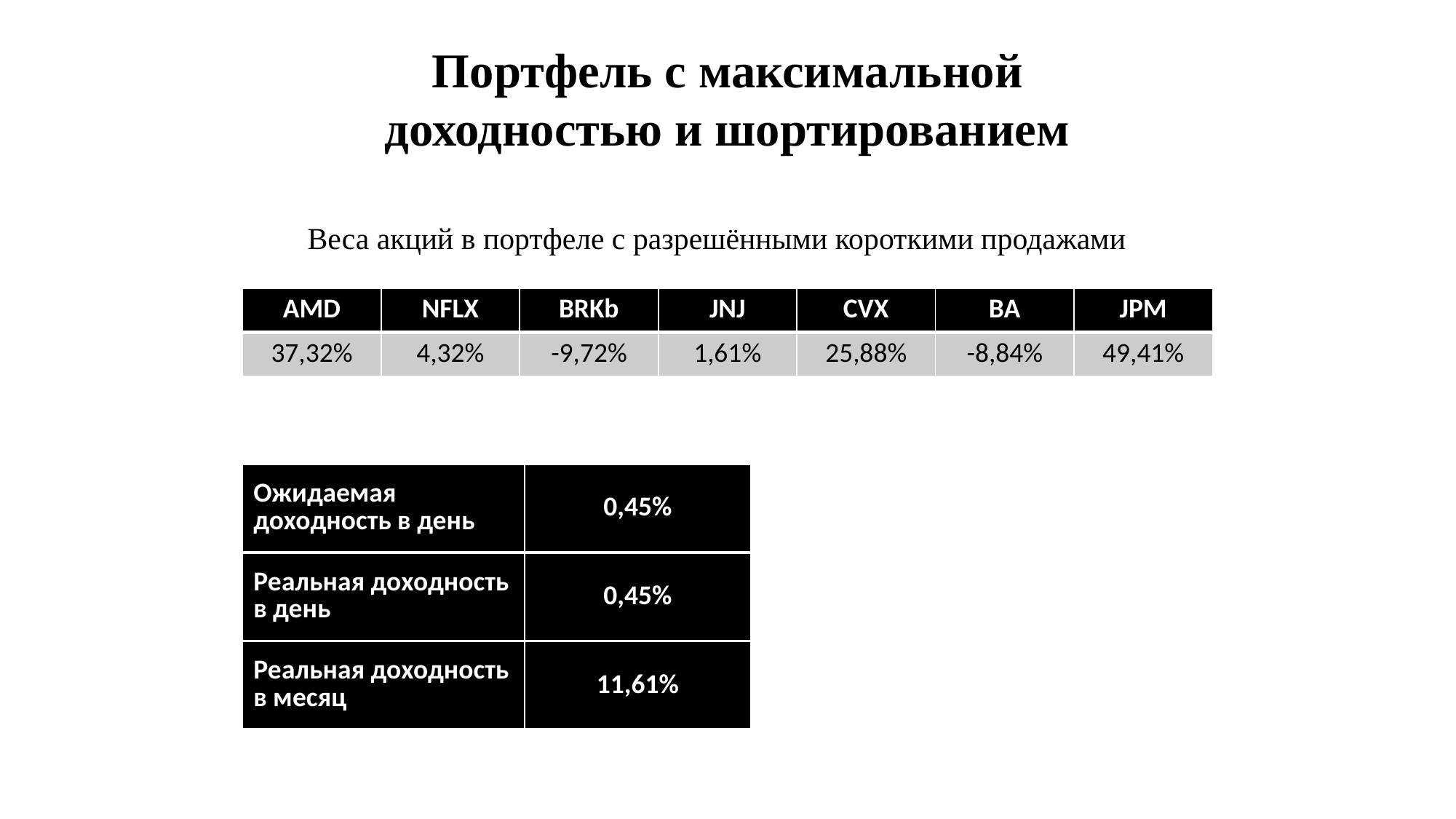

Портфель с максимальной доходностью и шортированием
Веса акций в портфеле с разрешёнными короткими продажами
| AMD | NFLX | BRKb | JNJ | CVX | BA | JPM |
| --- | --- | --- | --- | --- | --- | --- |
| 37,32% | 4,32% | -9,72% | 1,61% | 25,88% | -8,84% | 49,41% |
| Ожидаемая доходность в день | 0,45% |
| --- | --- |
| Реальная доходность в день | 0,45% |
| --- | --- |
| Реальная доходность в месяц | 11,61% |
| --- | --- |